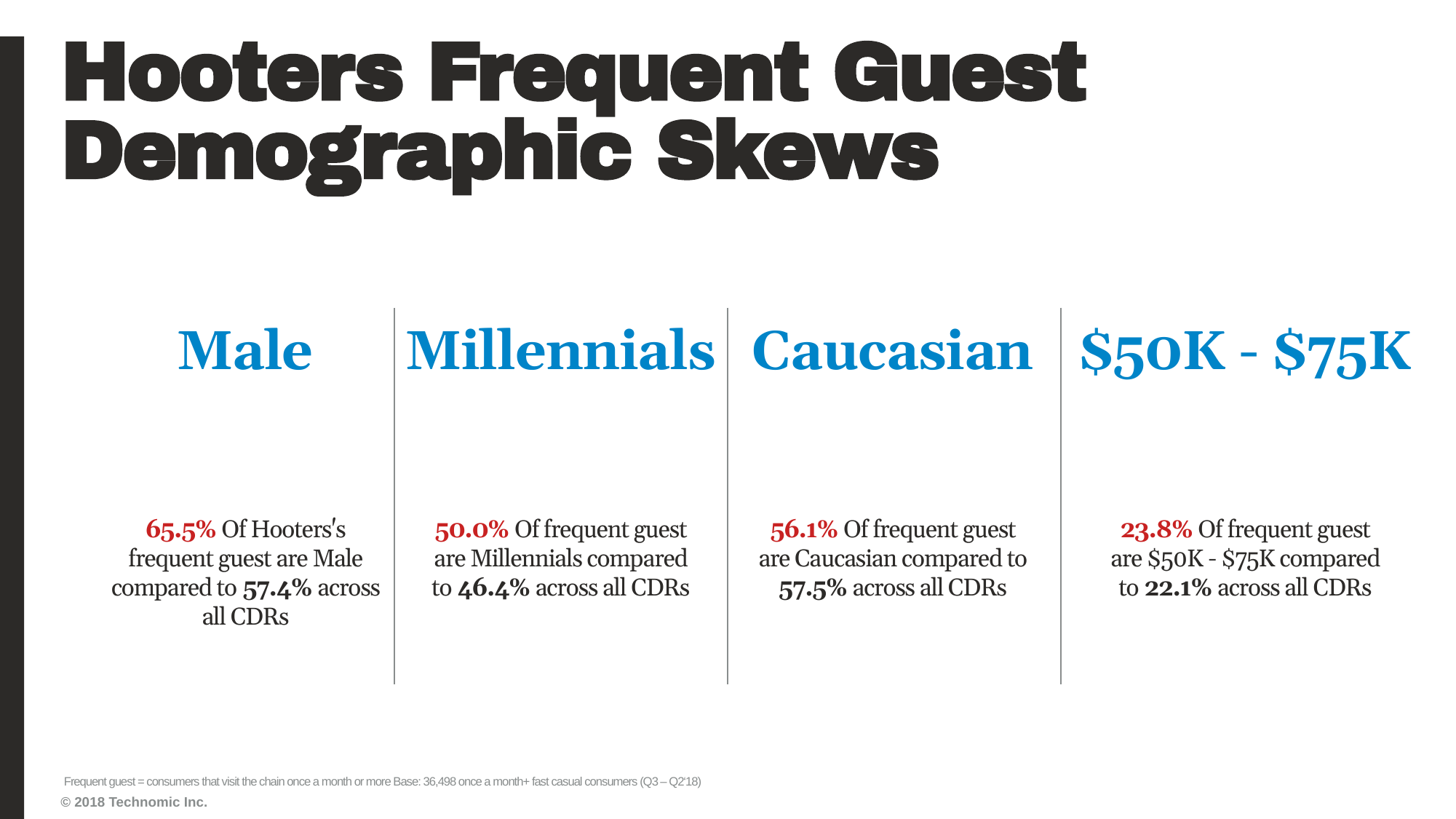

# Hooters Frequent Guest Demographic Skews
Male
Millennials
Caucasian
$50K - $75K
65.5% Of Hooters's frequent guest are Male compared to 57.4% across all CDRs
50.0% Of frequent guest are Millennials compared to 46.4% across all CDRs
56.1% Of frequent guest are Caucasian compared to 57.5% across all CDRs
23.8% Of frequent guest are $50K - $75K compared to 22.1% across all CDRs
Frequent guest = consumers that visit the chain once a month or more Base: 36,498 once a month+ fast casual consumers (Q3 – Q2‘18)